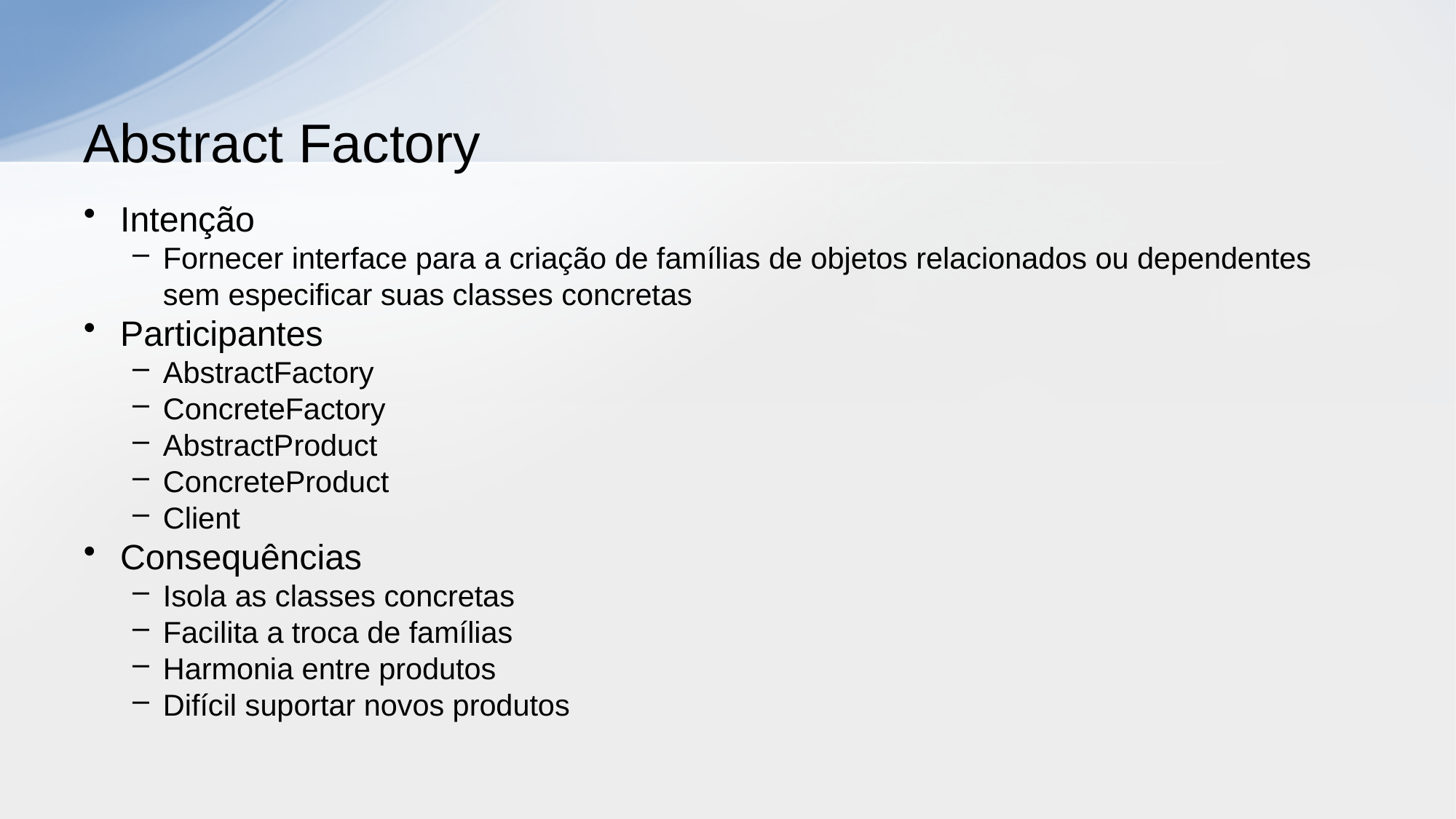

# Abstract Factory
Intenção
Fornecer interface para a criação de famílias de objetos relacionados ou dependentes sem especificar suas classes concretas
Participantes
AbstractFactory
ConcreteFactory
AbstractProduct
ConcreteProduct
Client
Consequências
Isola as classes concretas
Facilita a troca de famílias
Harmonia entre produtos
Difícil suportar novos produtos